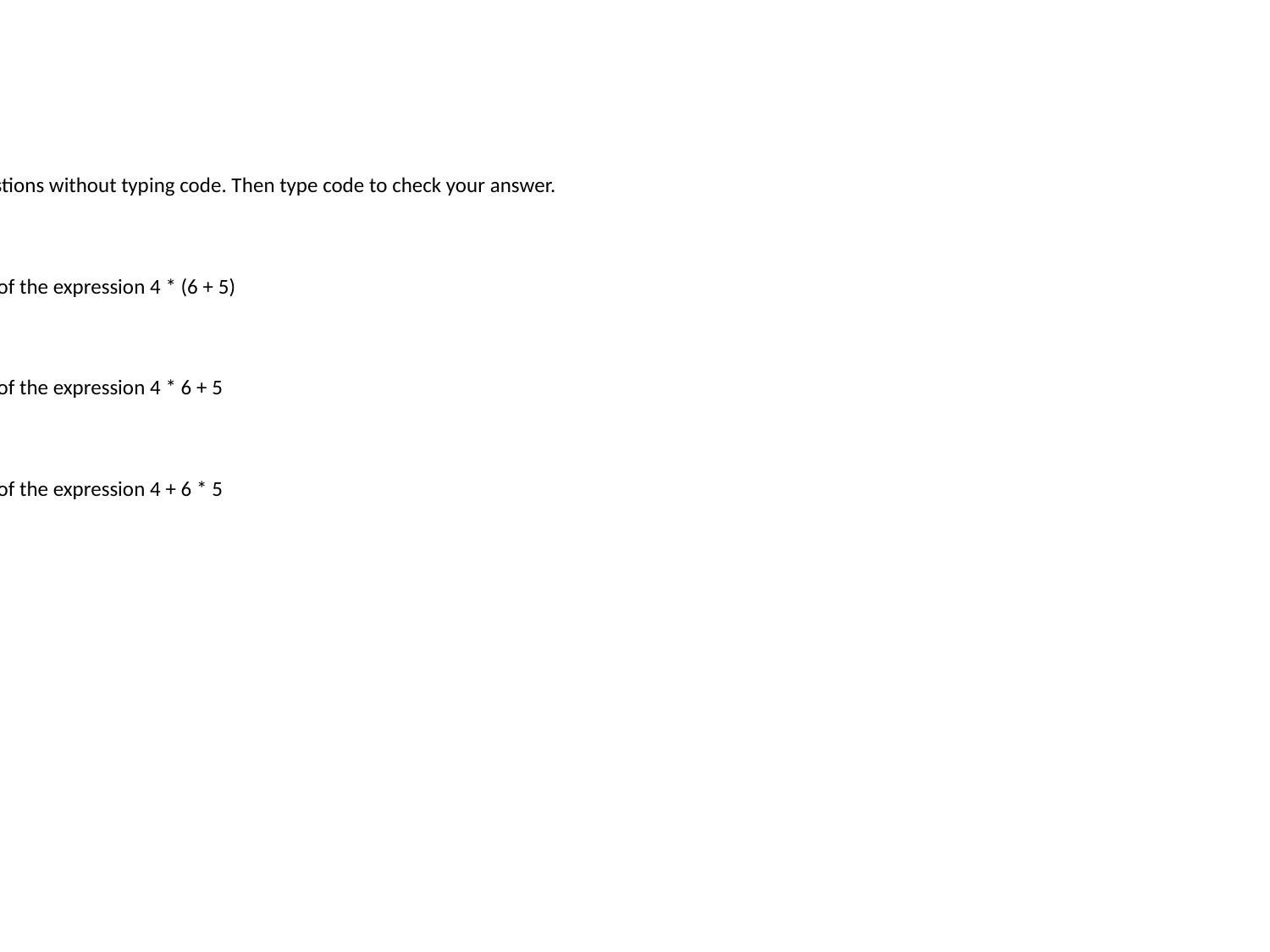

Info:
Answer these 3 questions without typing code. Then type code to check your answer.

    What is the value of the expression 4 * (6 + 5)

    What is the value of the expression 4 * 6 + 5

    What is the value of the expression 4 + 6 * 5